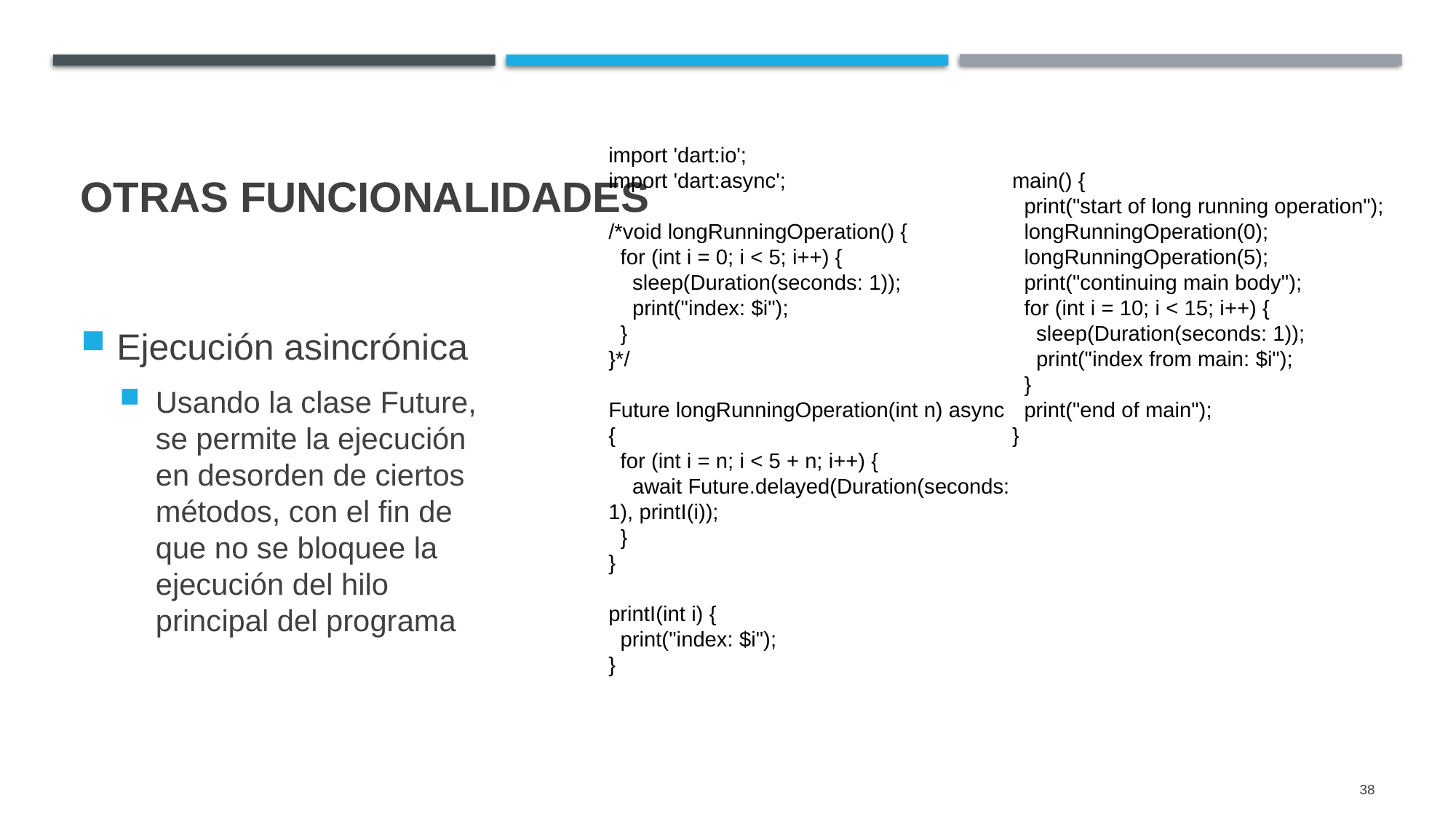

# Otras funcionalidades
import 'dart:io';
import 'dart:async';

/*void longRunningOperation() {
  for (int i = 0; i < 5; i++) {
    sleep(Duration(seconds: 1));
    print("index: $i");
  }
}*/

Future longRunningOperation(int n) async {
  for (int i = n; i < 5 + n; i++) {
    await Future.delayed(Duration(seconds: 1), printI(i));
  }
}

printI(int i) {
  print("index: $i");
}

main() {
  print("start of long running operation");
  longRunningOperation(0);
  longRunningOperation(5);
  print("continuing main body");
  for (int i = 10; i < 15; i++) {
    sleep(Duration(seconds: 1));
    print("index from main: $i");
  }
  print("end of main");
}

Ejecución asincrónica
Usando la clase Future, se permite la ejecución en desorden de ciertos métodos, con el fin de que no se bloquee la ejecución del hilo principal del programa

38